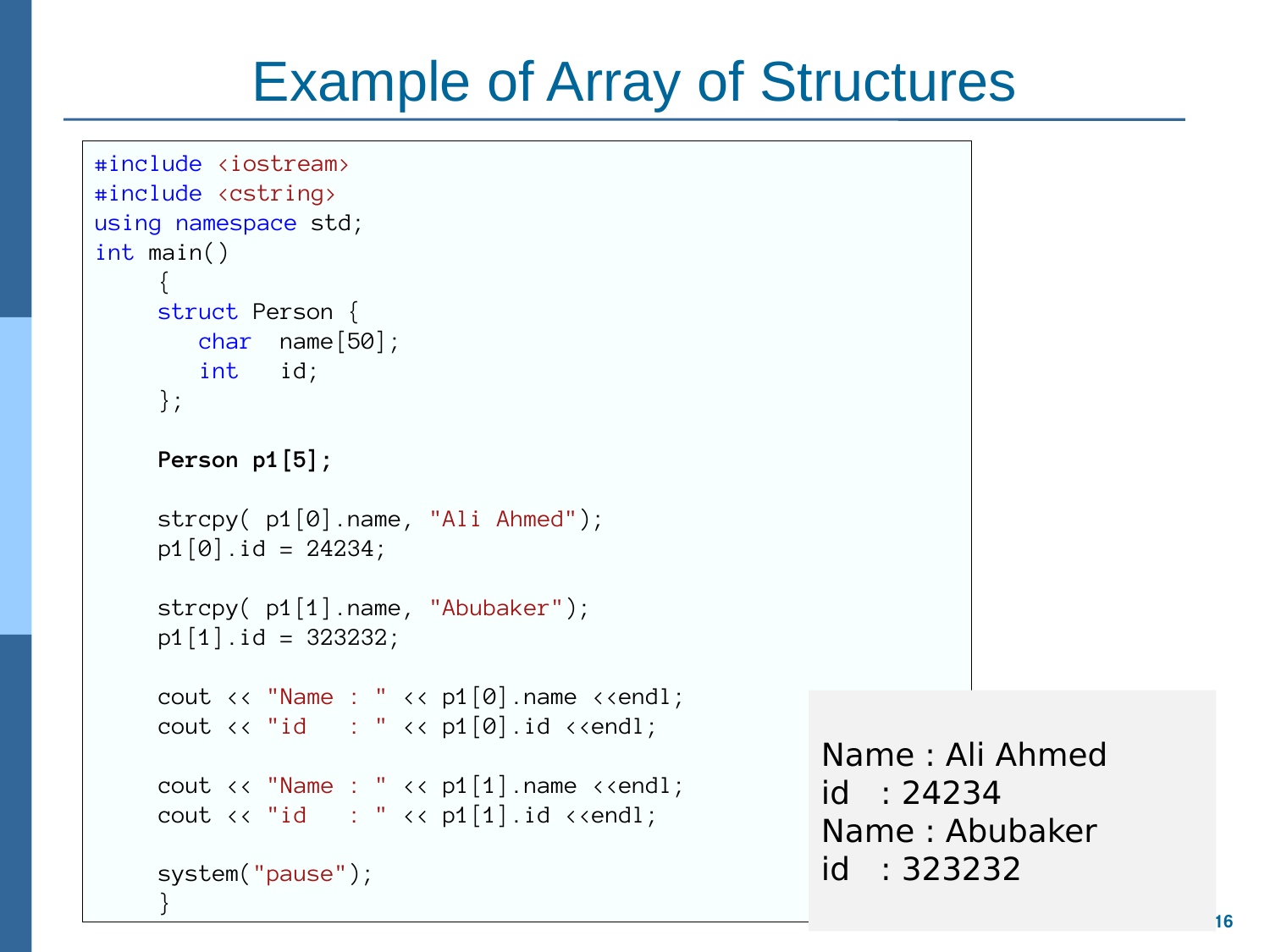

# Example of Array of Structures
#include <iostream>
#include <cstring>
using namespace std;
int main()
{
struct Person {
   char  name[50];
   int   id;
};

Person p1[5];

strcpy( p1[0].name, "Ali Ahmed");
p1[0].id = 24234;

strcpy( p1[1].name, "Abubaker");
p1[1].id = 323232;

cout << "Name : " << p1[0].name <<endl;
cout << "id   : " << p1[0].id <<endl;

cout << "Name : " << p1[1].name <<endl;
cout << "id   : " << p1[1].id <<endl;

system("pause");
}

Name : Ali Ahmed
id   : 24234
Name : Abubaker
id   : 323232